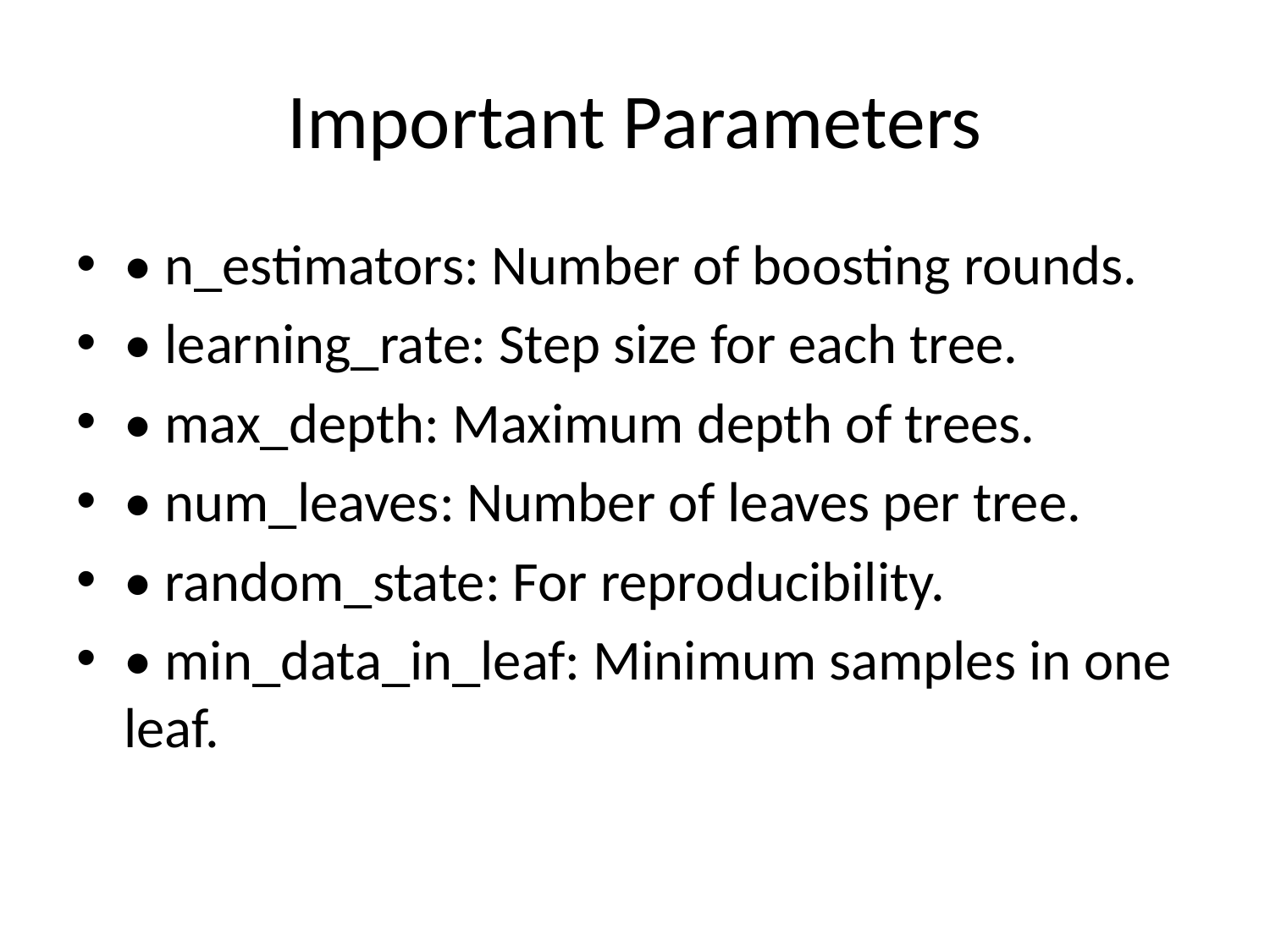

# Important Parameters
• n_estimators: Number of boosting rounds.
• learning_rate: Step size for each tree.
• max_depth: Maximum depth of trees.
• num_leaves: Number of leaves per tree.
• random_state: For reproducibility.
• min_data_in_leaf: Minimum samples in one leaf.